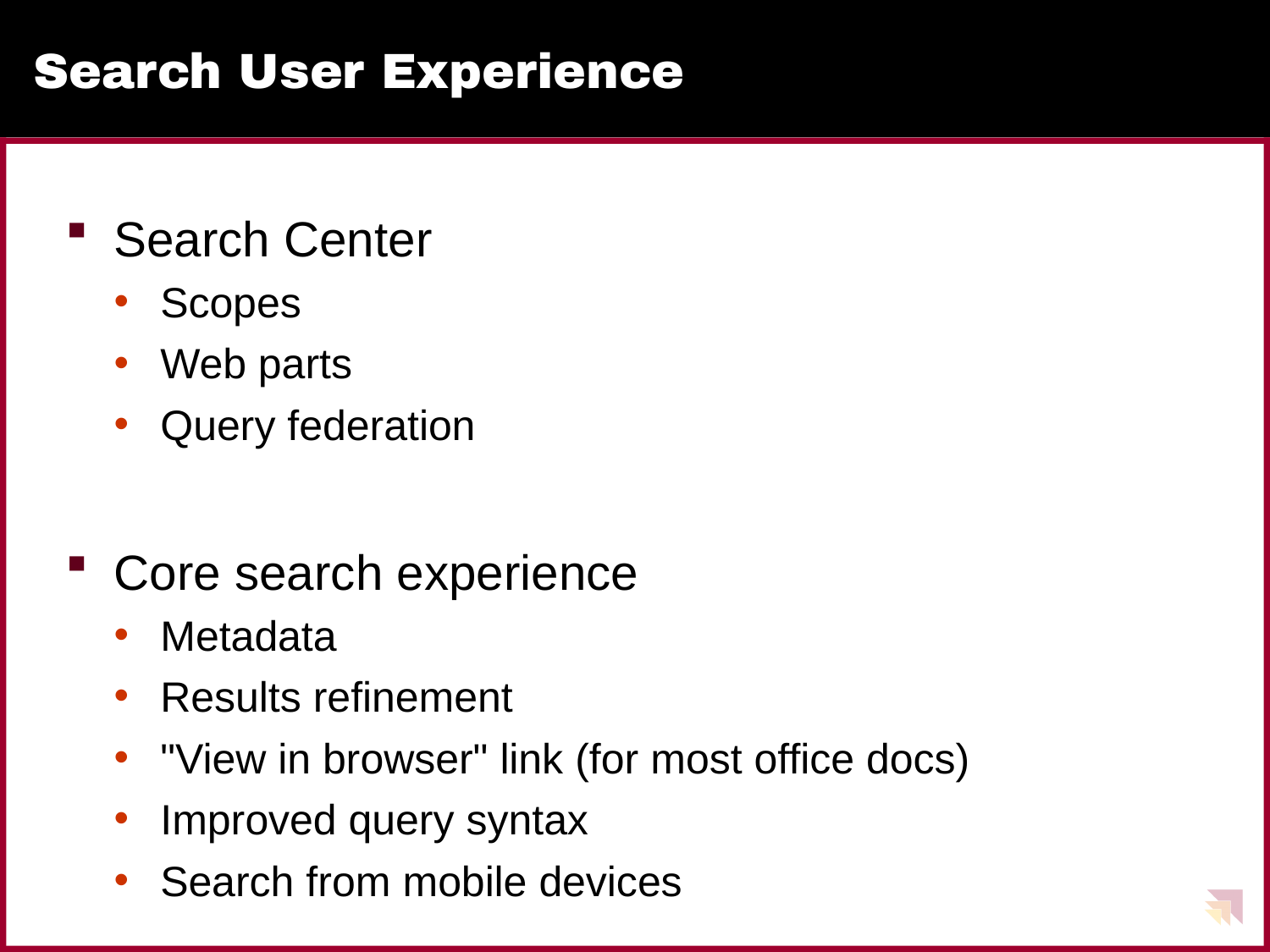

# Search User Experience
Search Center
Scopes
Web parts
Query federation

Core search experience
Metadata
Results refinement
"View in browser" link (for most office docs)
Improved query syntax
Search from mobile devices